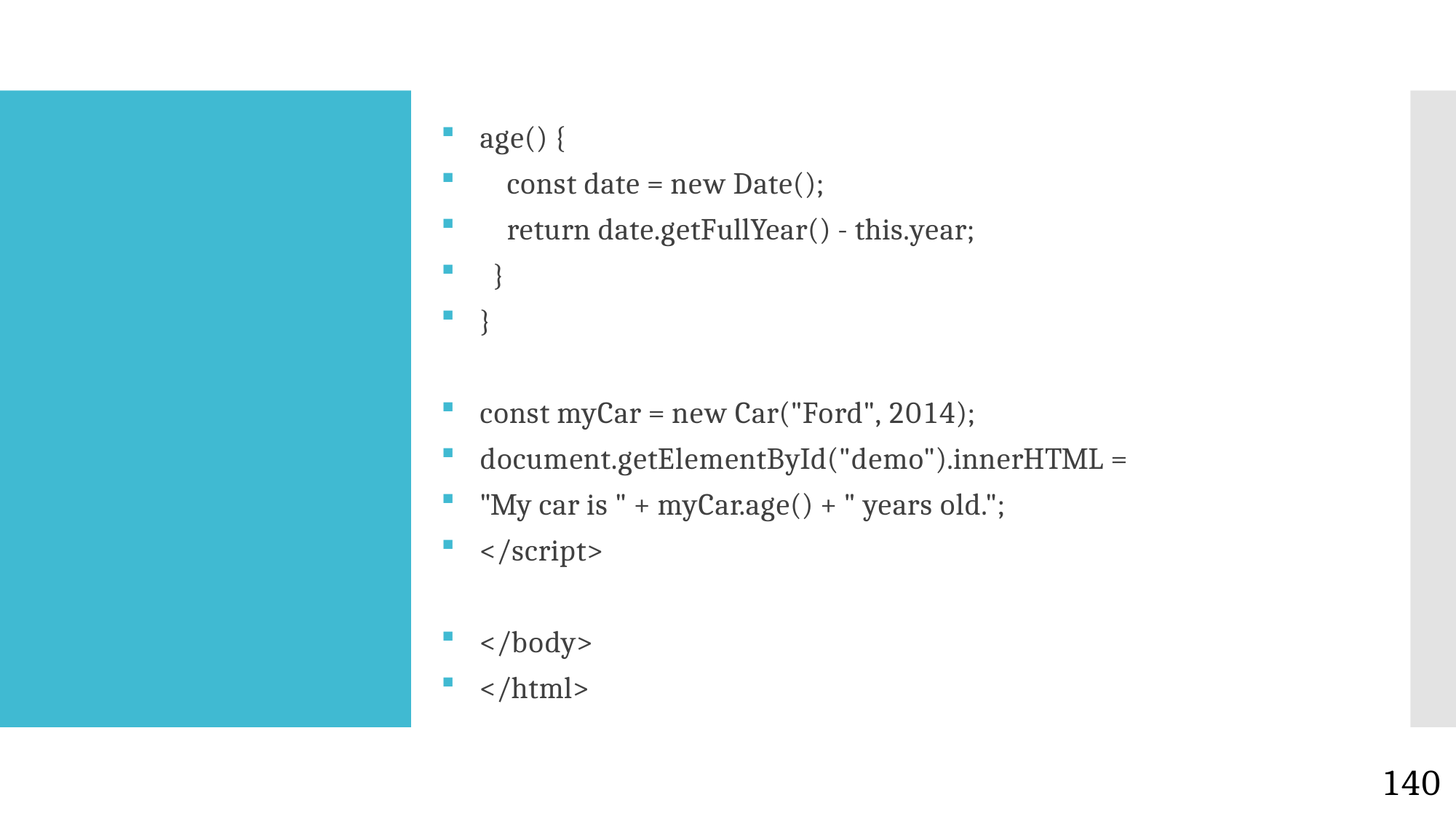

age() {
    const date = new Date();
    return date.getFullYear() - this.year;
  }
}

const myCar = new Car("Ford", 2014);
document.getElementById("demo").innerHTML =
"My car is " + myCar.age() + " years old.";
</script>

</body>
</html>
#
140